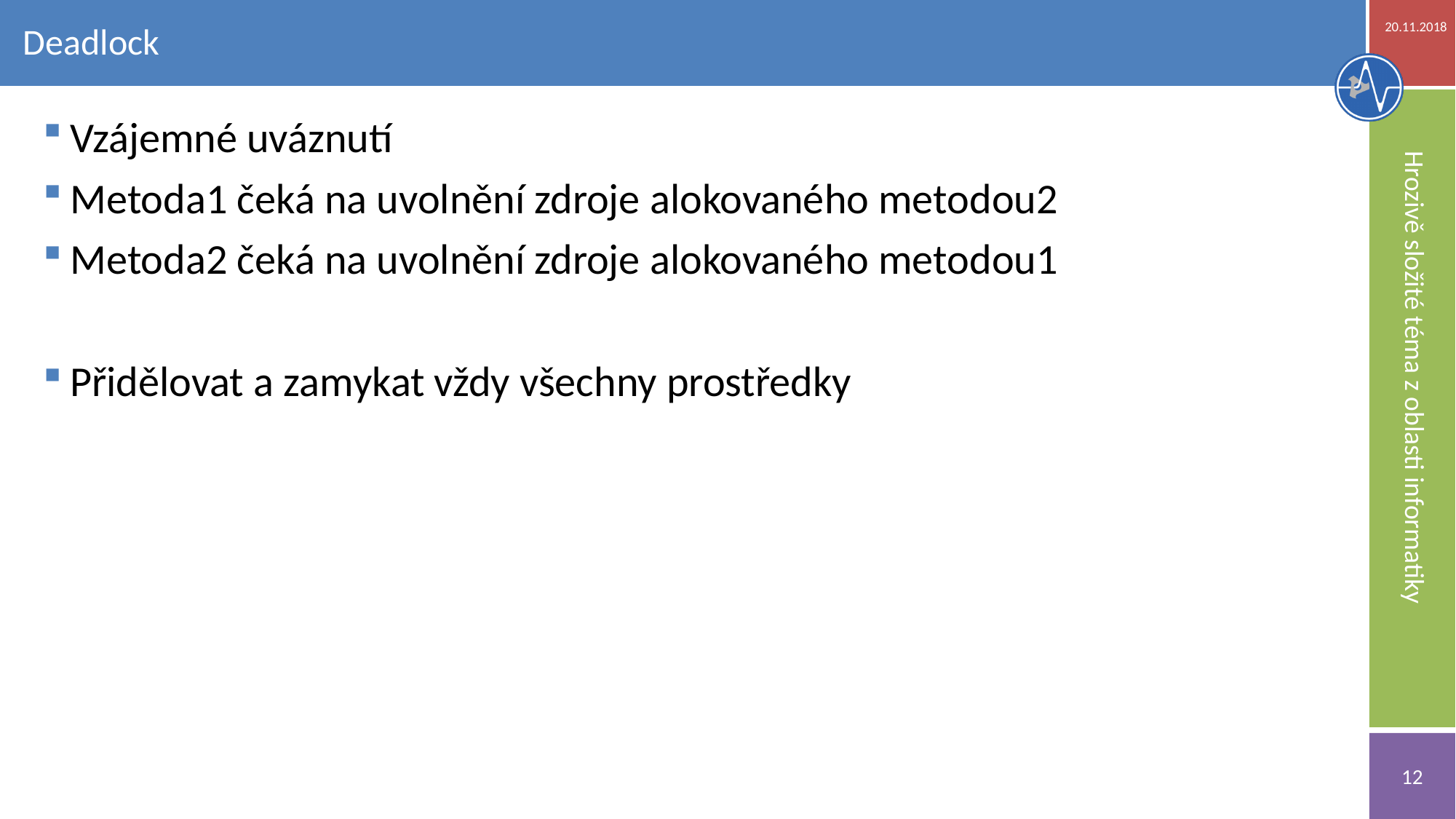

20.11.2018
# Deadlock
Vzájemné uváznutí
Metoda1 čeká na uvolnění zdroje alokovaného metodou2
Metoda2 čeká na uvolnění zdroje alokovaného metodou1

Přidělovat a zamykat vždy všechny prostředky

Hrozivě složité téma z oblasti informatiky